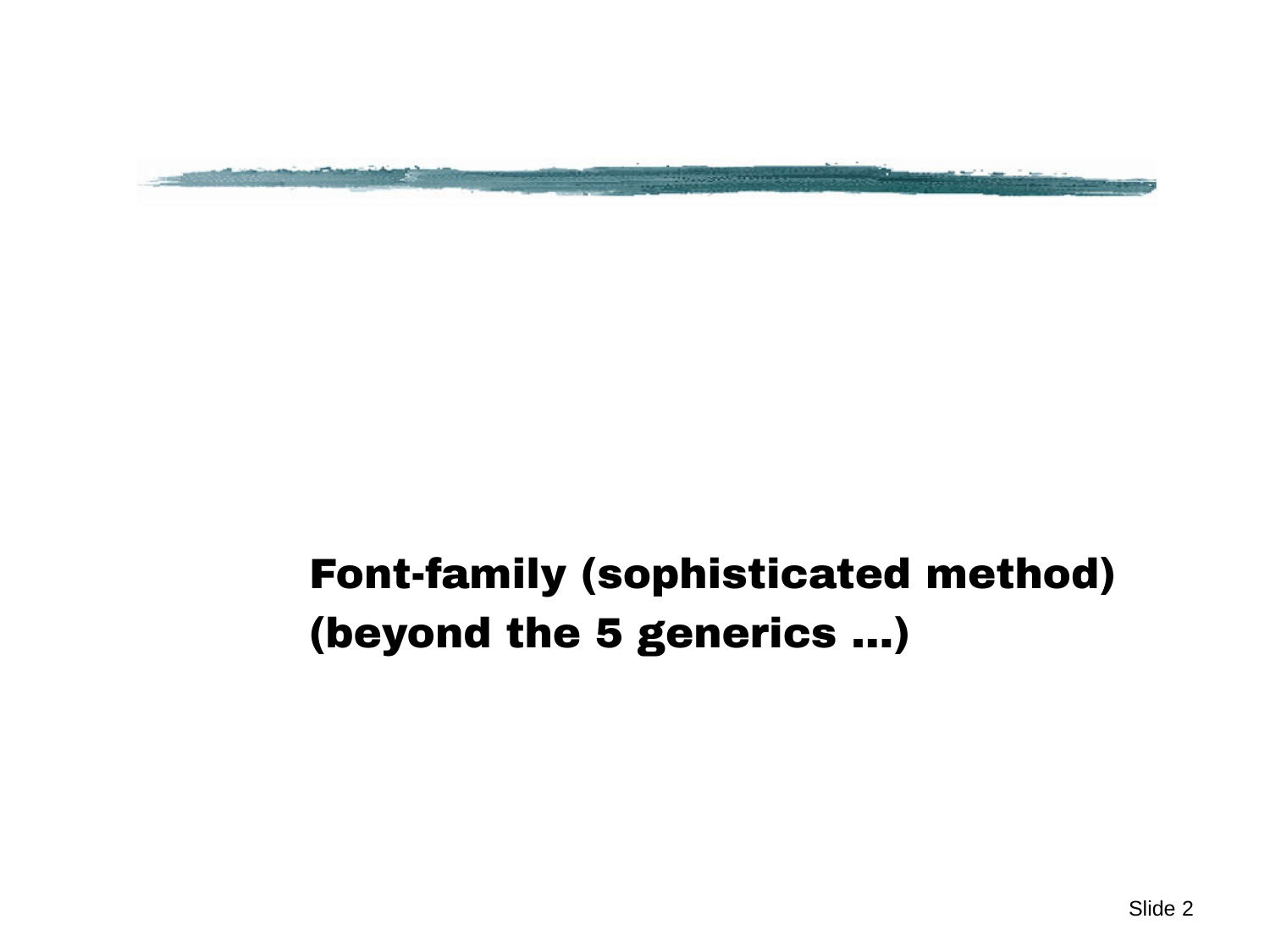

#
Font-family (sophisticated method)
(beyond the 5 generics …)
Slide 2